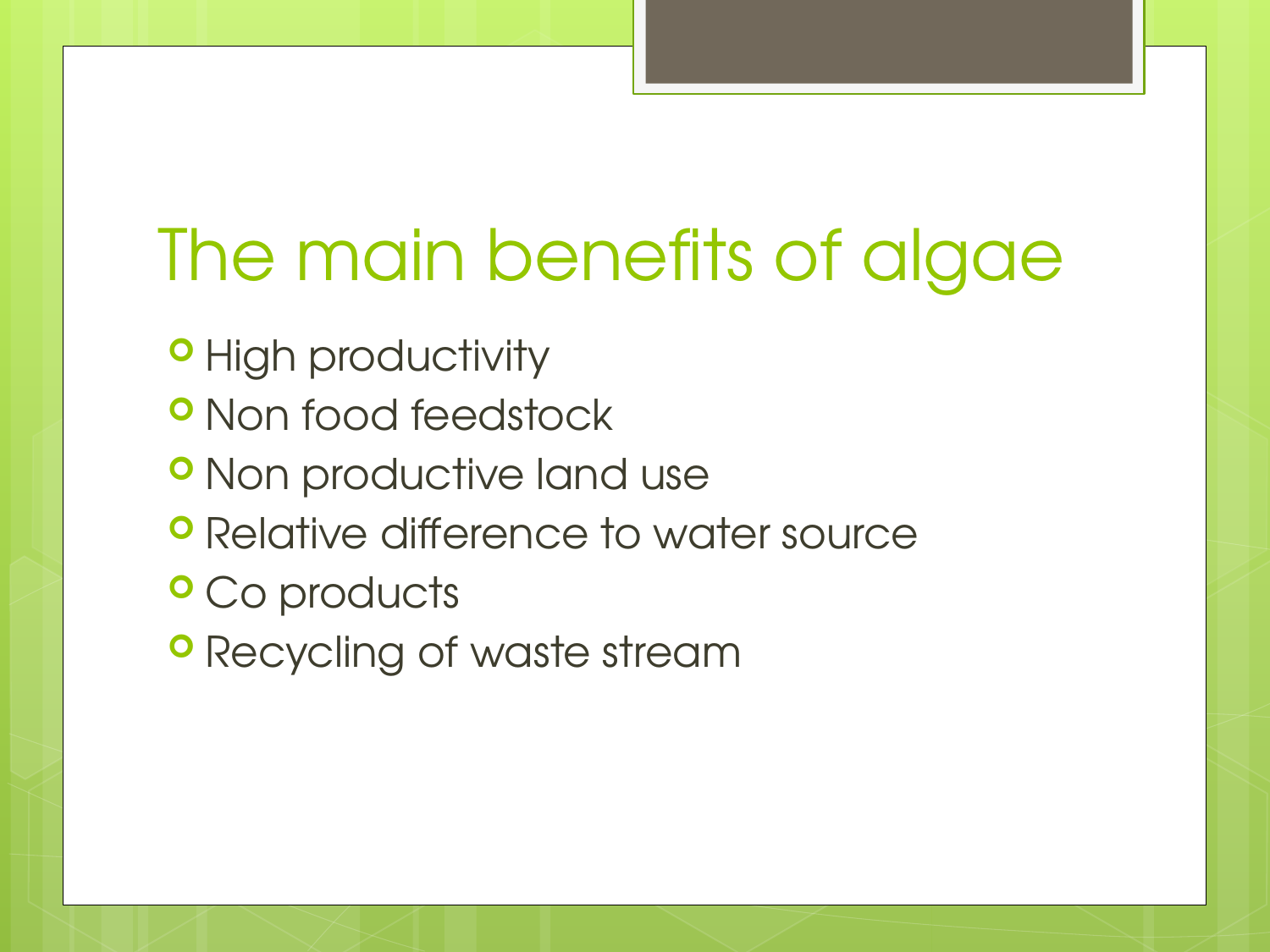

# The main benefits of algae
High productivity
Non food feedstock
Non productive land use
Relative difference to water source
Co products
Recycling of waste stream